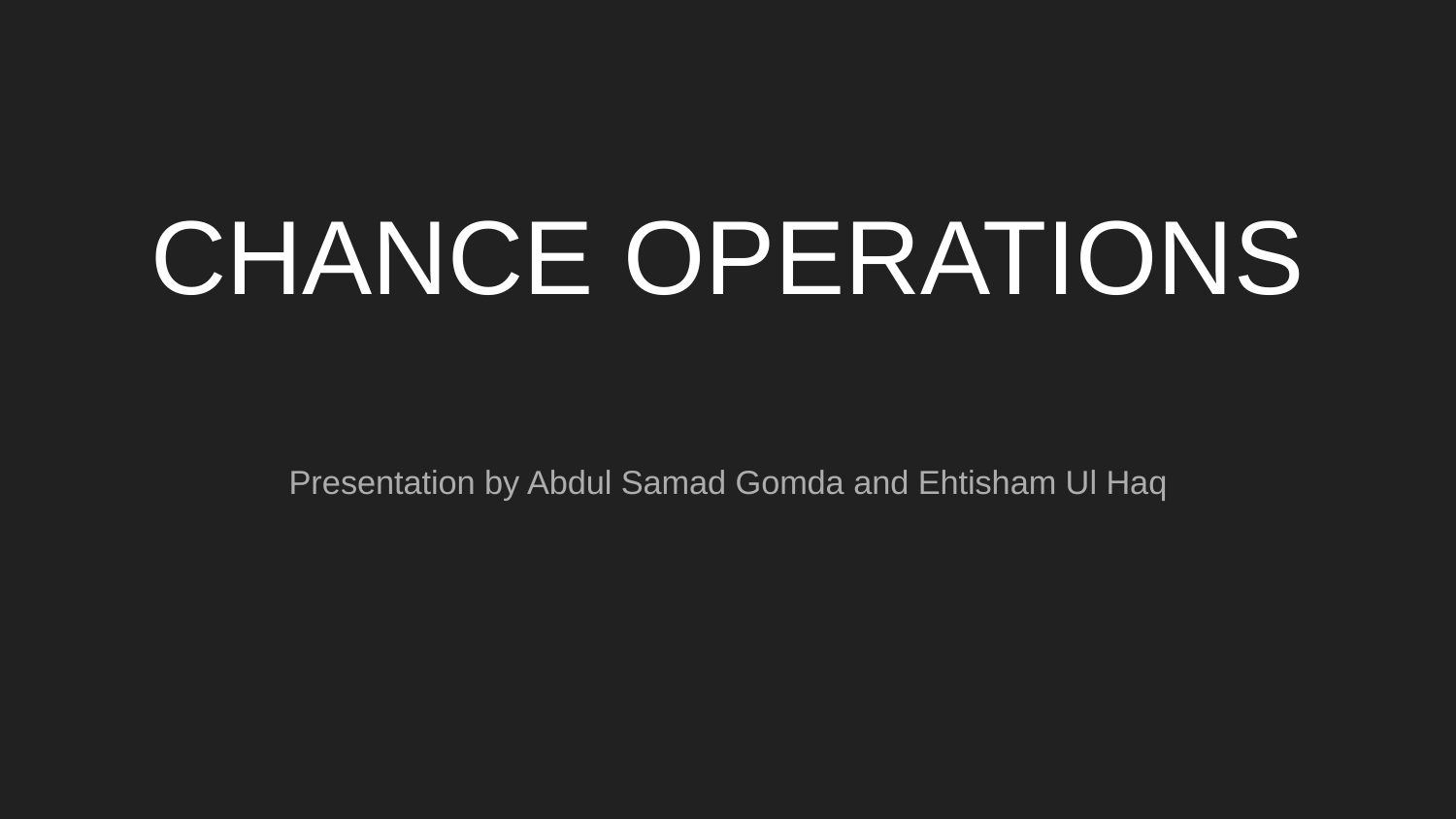

# CHANCE OPERATIONS
Presentation by Abdul Samad Gomda and Ehtisham Ul Haq